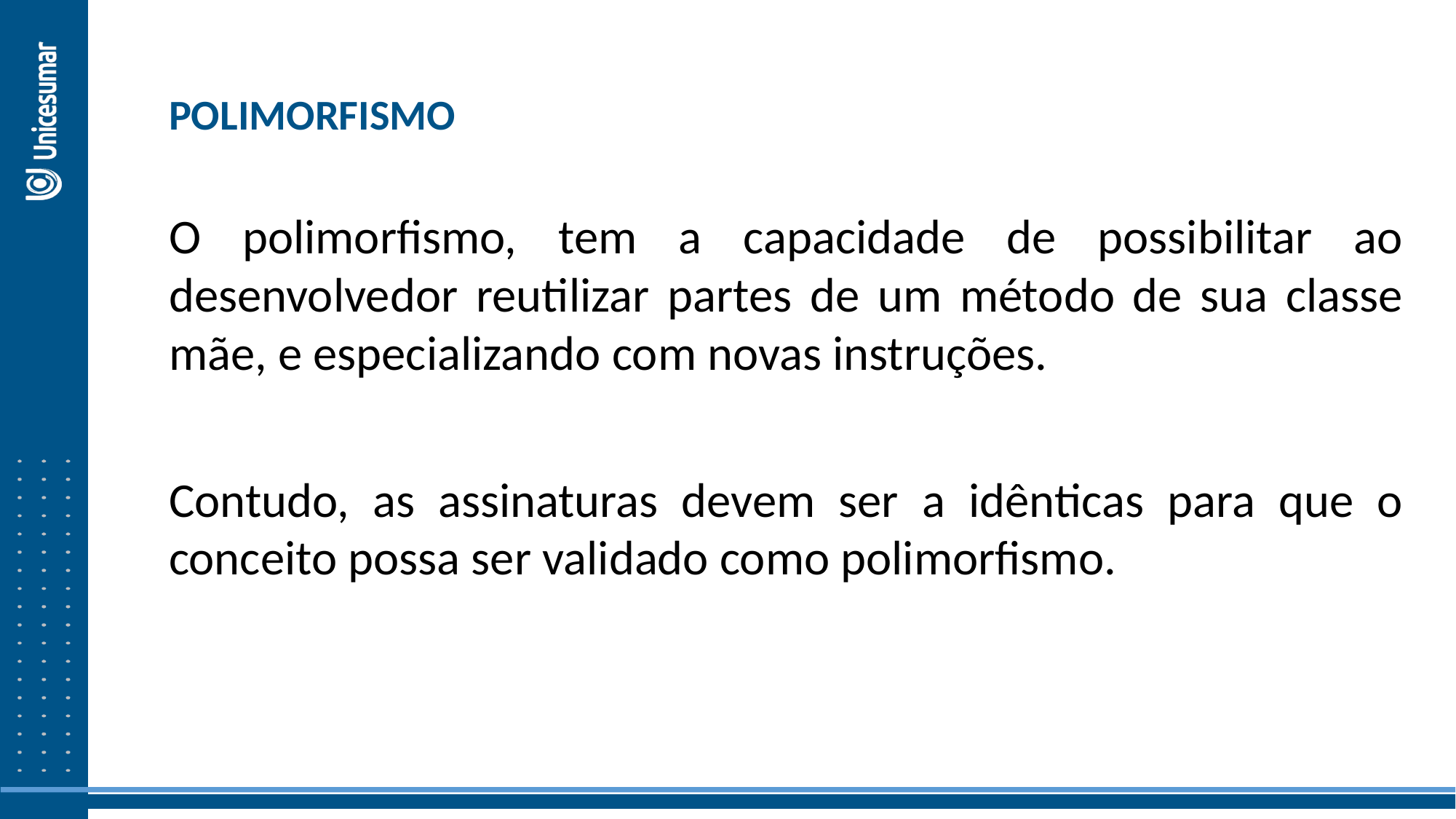

POLIMORFISMO
O polimorfismo, tem a capacidade de possibilitar ao desenvolvedor reutilizar partes de um método de sua classe mãe, e especializando com novas instruções.

Contudo, as assinaturas devem ser a idênticas para que o conceito possa ser validado como polimorfismo.